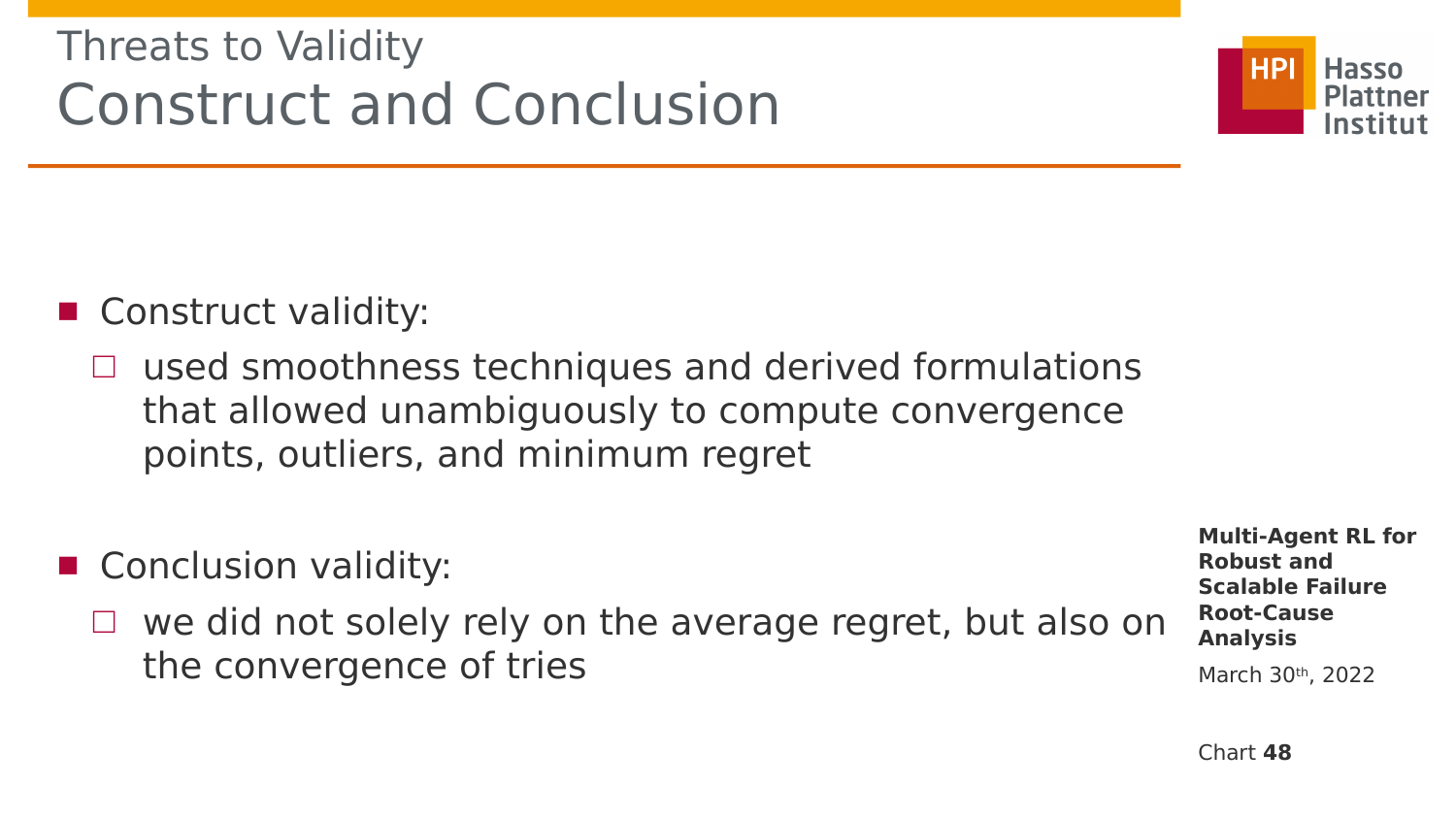

# Threats to Validity
Construct and Conclusion
Construct validity:
used smoothness techniques and derived formulations that allowed unambiguously to compute convergence points, outliers, and minimum regret

Conclusion validity:
we did not solely rely on the average regret, but also on the convergence of tries
Multi-Agent RL for Robust and Scalable Failure Root-Cause Analysis
March 30th, 2022
Chart 48